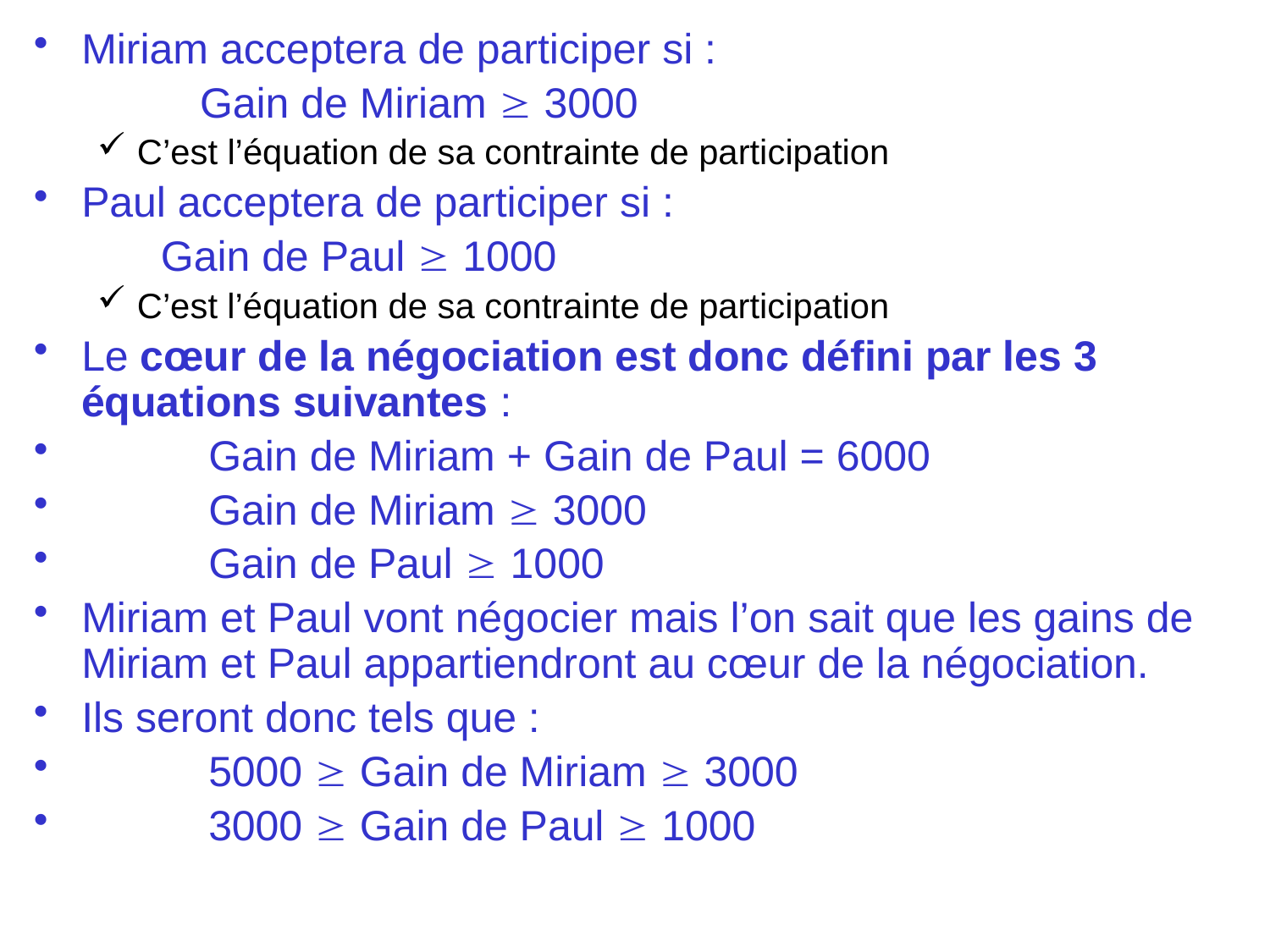

Miriam acceptera de participer si :
		Gain de Miriam ≥ 3000
C’est l’équation de sa contrainte de participation
Paul acceptera de participer si :
	Gain de Paul ≥ 1000
C’est l’équation de sa contrainte de participation
Le cœur de la négociation est donc défini par les 3 équations suivantes :
	Gain de Miriam + Gain de Paul = 6000
	Gain de Miriam ≥ 3000
	Gain de Paul ≥ 1000
Miriam et Paul vont négocier mais l’on sait que les gains de Miriam et Paul appartiendront au cœur de la négociation.
Ils seront donc tels que :
 	5000 ≥ Gain de Miriam ≥ 3000
 	3000 ≥ Gain de Paul ≥ 1000